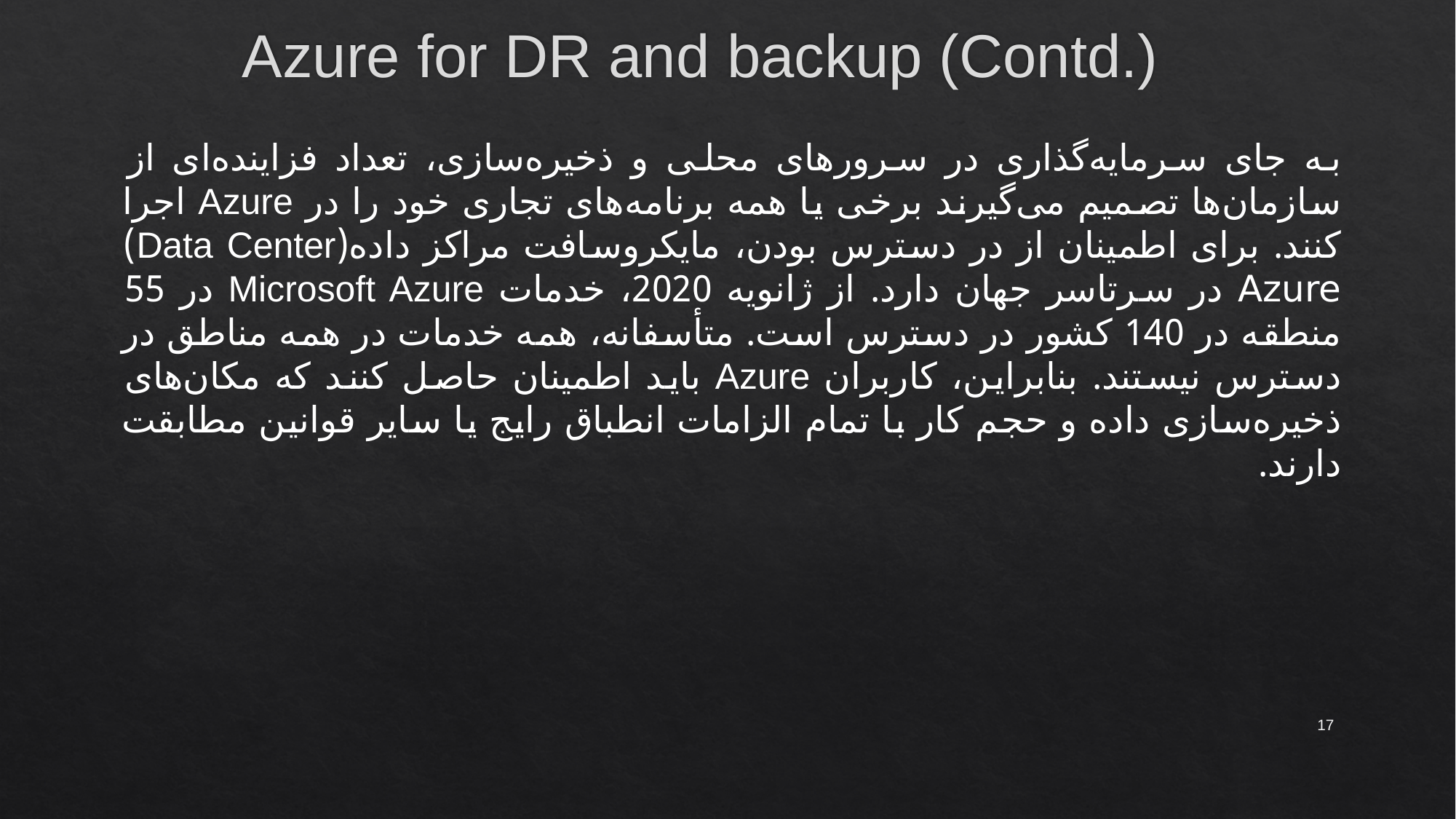

# Azure for DR and backup (Contd.)
به جای سرمایه‌گذاری در سرورهای محلی و ذخیره‌سازی، تعداد فزاینده‌ای از سازمان‌ها تصمیم می‌گیرند برخی یا همه برنامه‌های تجاری خود را در Azure اجرا کنند. برای اطمینان از در دسترس بودن، مایکروسافت مراکز داده(Data Center) Azure در سرتاسر جهان دارد. از ژانویه 2020، خدمات Microsoft Azure در 55 منطقه در 140 کشور در دسترس است. متأسفانه، همه خدمات در همه مناطق در دسترس نیستند. بنابراین، کاربران Azure باید اطمینان حاصل کنند که مکان‌های ذخیره‌سازی داده و حجم کار با تمام الزامات انطباق رایج یا سایر قوانین مطابقت دارند.
17